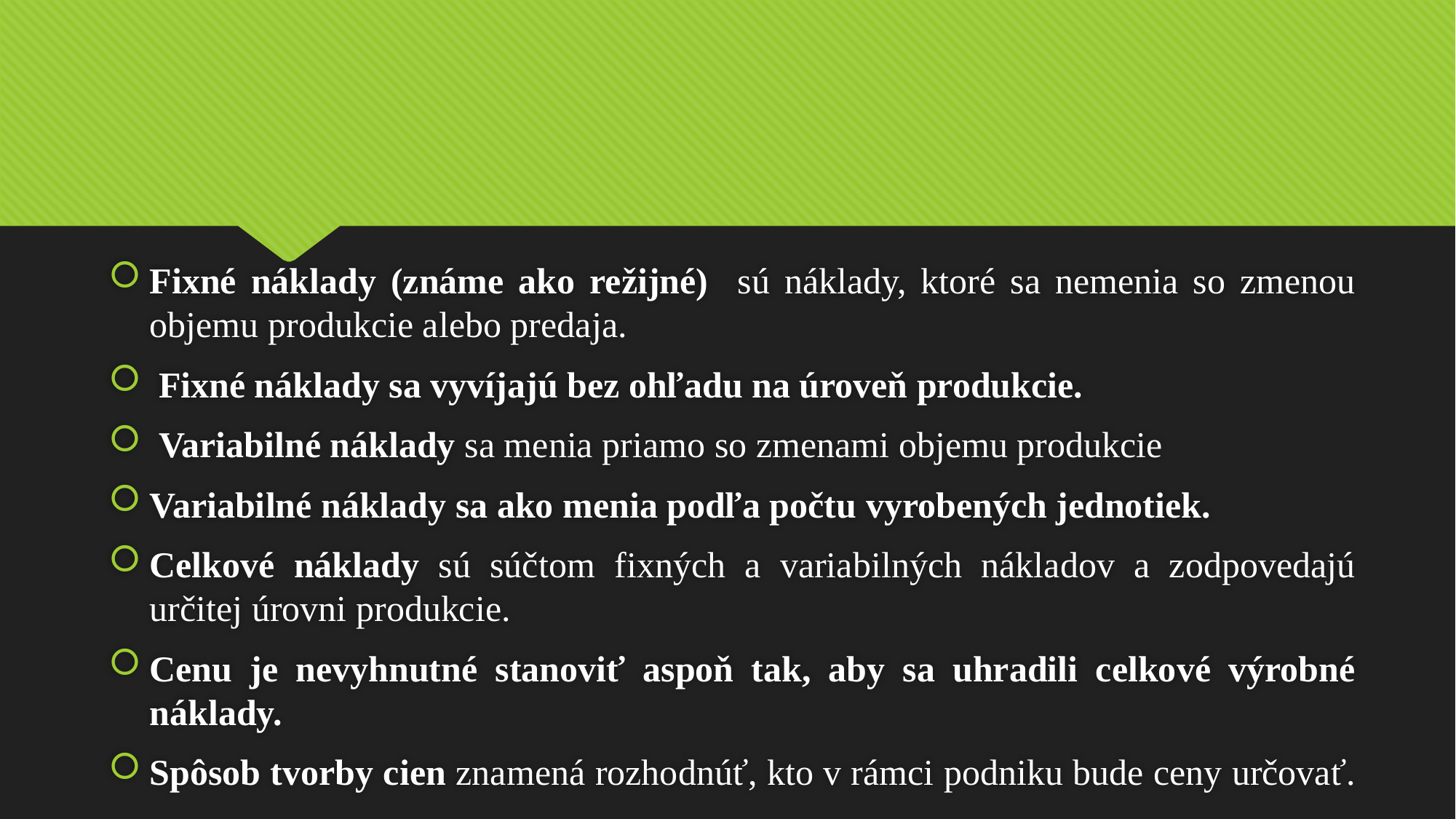

Fixné náklady (známe ako režijné)  sú náklady, ktoré sa nemenia so zmenou objemu produkcie alebo predaja.
 Fixné náklady sa vyvíjajú bez ohľadu na úroveň produkcie.
 Variabilné náklady sa menia priamo so zmenami objemu produkcie
Variabilné náklady sa ako menia podľa počtu vyrobených jednotiek.
Celkové náklady sú súčtom fixných a variabilných nákladov a zodpovedajú určitej úrovni produkcie.
Cenu je nevyhnutné stanoviť aspoň tak, aby sa uhradili celkové výrobné náklady.
Spôsob tvorby cien znamená rozhodnúť, kto v rámci podniku bude ceny určovať.